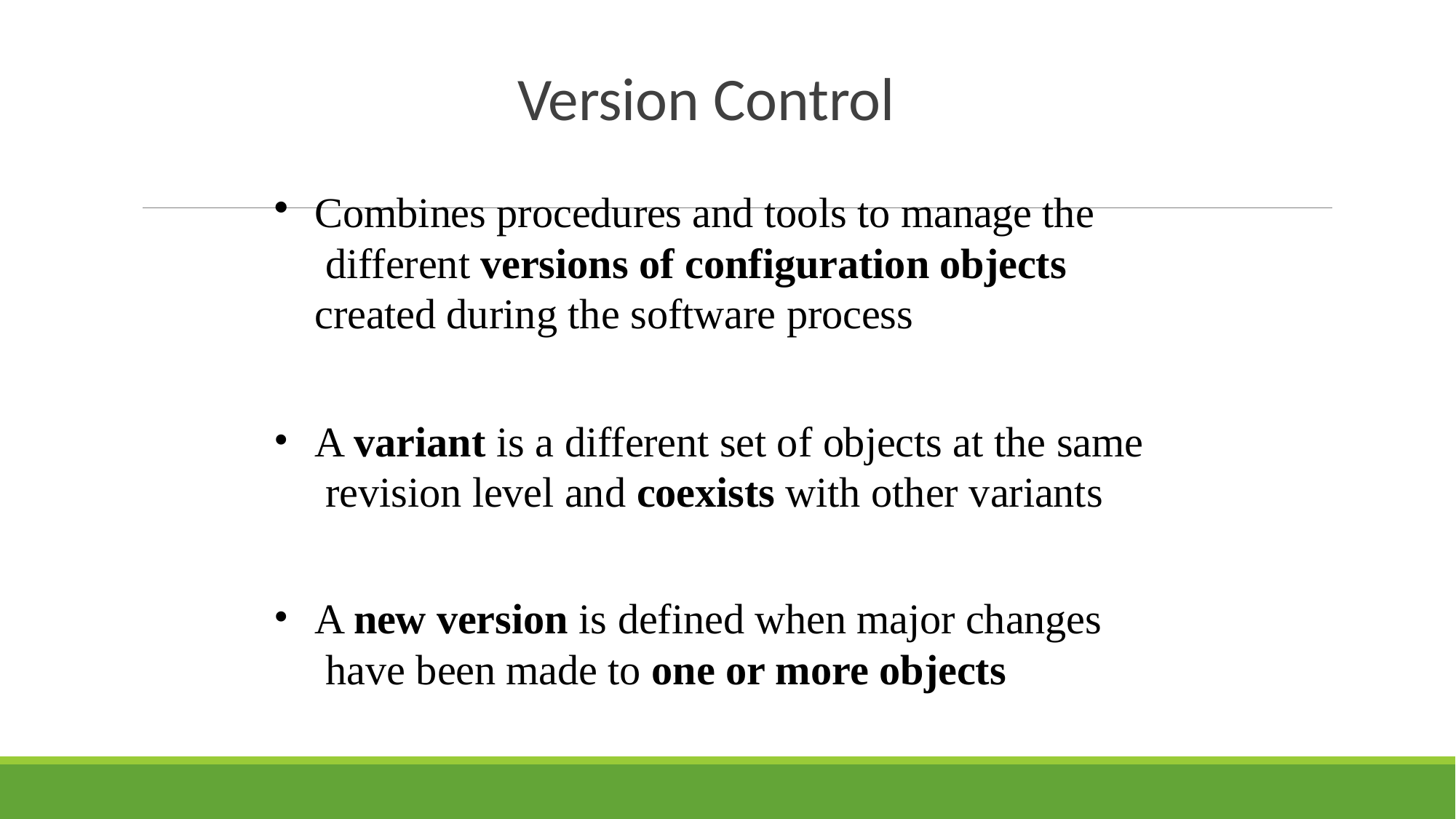

# Version Control
Combines procedures and tools to manage the  different versions of configuration objects  created during the software process

A variant is a different set of objects at the same  revision level and coexists with other variants

A new version is defined when major changes  have been made to one or more objects